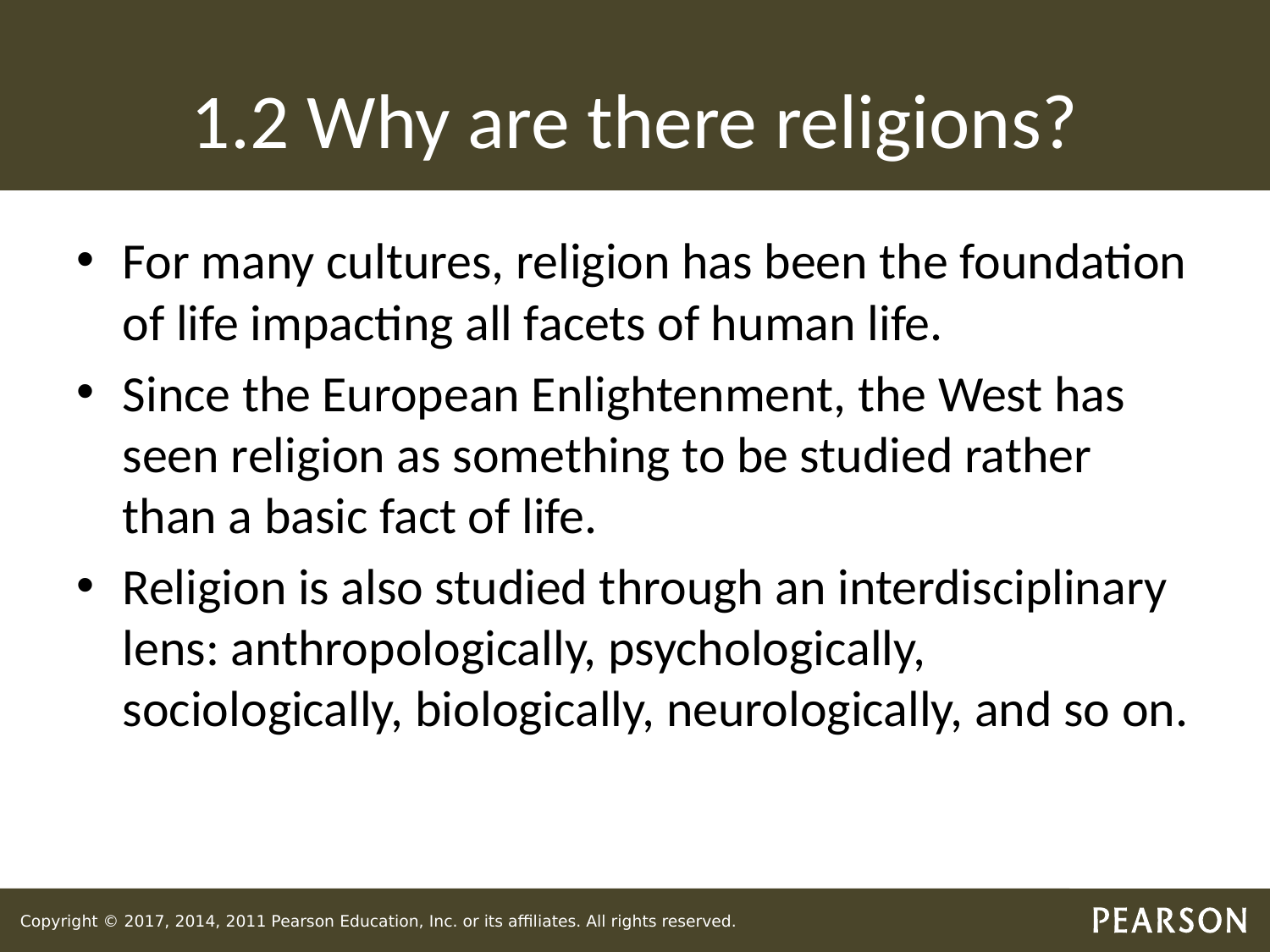

# 1.2 Why are there religions?
For many cultures, religion has been the foundation of life impacting all facets of human life.
Since the European Enlightenment, the West has seen religion as something to be studied rather than a basic fact of life.
Religion is also studied through an interdisciplinary lens: anthropologically, psychologically, sociologically, biologically, neurologically, and so on.